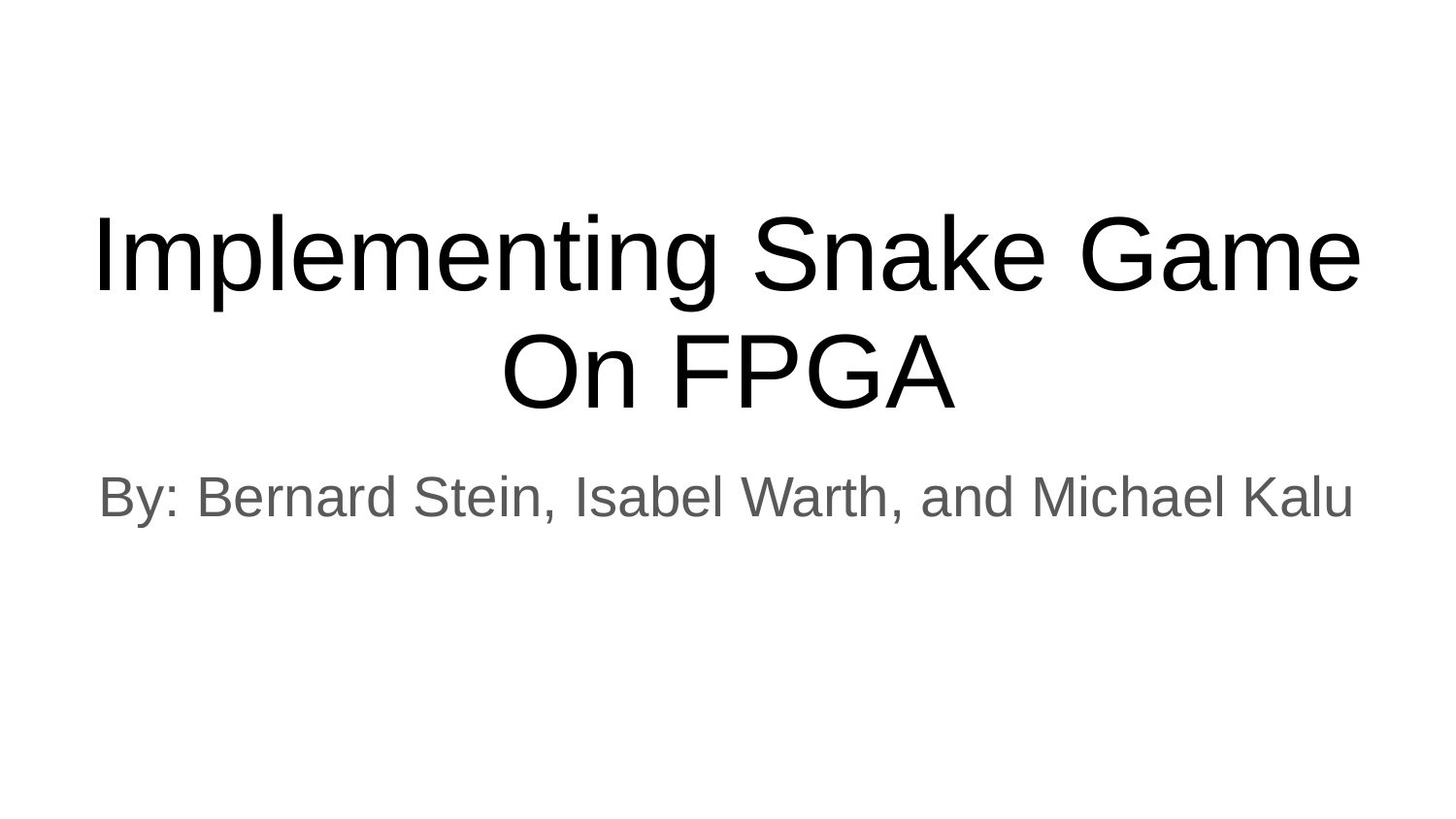

# Implementing Snake Game
On FPGA
By: Bernard Stein, Isabel Warth, and Michael Kalu